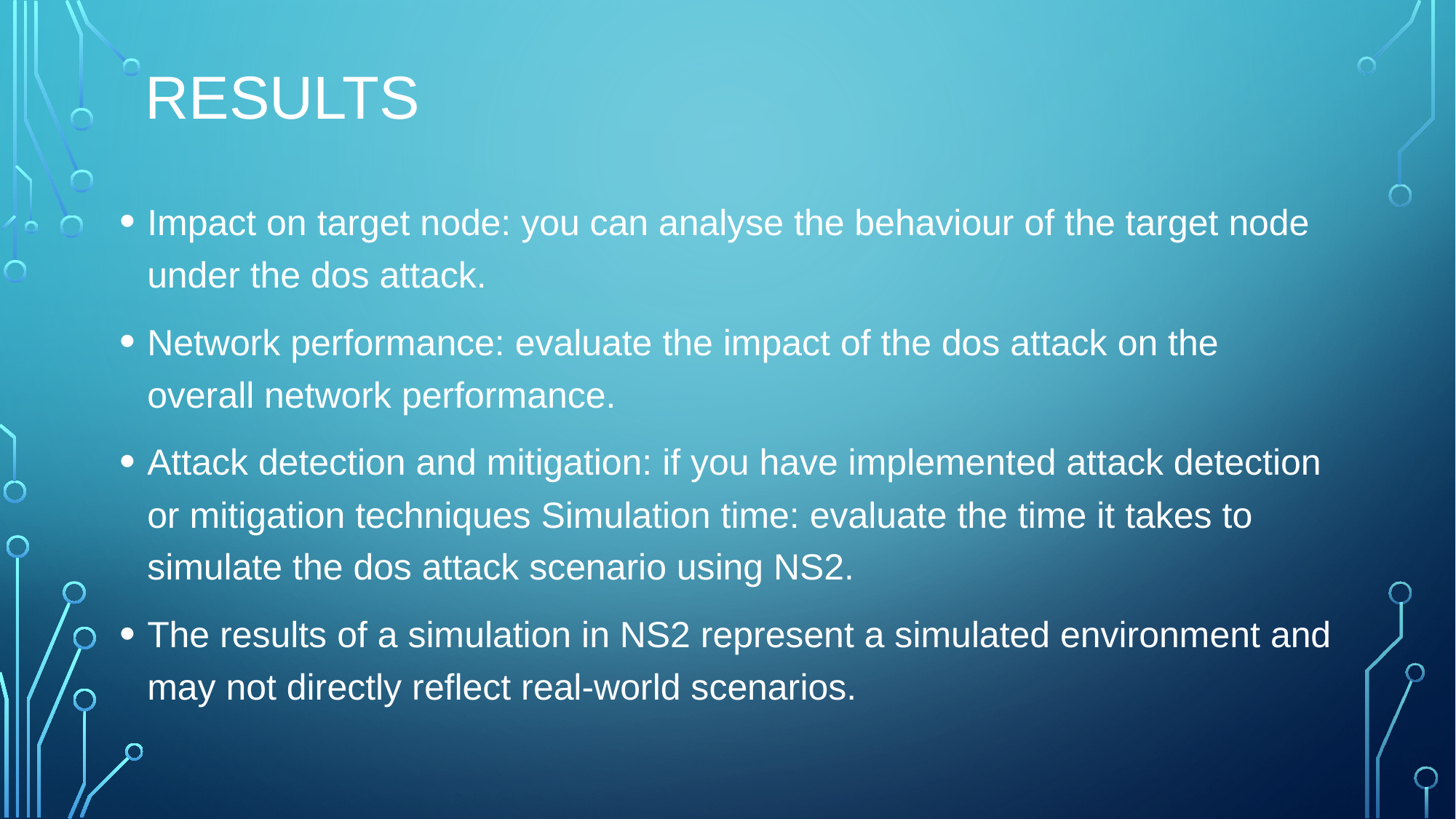

# results
Impact on target node: you can analyse the behaviour of the target node under the dos attack.
Network performance: evaluate the impact of the dos attack on the overall network performance.
Attack detection and mitigation: if you have implemented attack detection or mitigation techniques Simulation time: evaluate the time it takes to simulate the dos attack scenario using NS2.
The results of a simulation in NS2 represent a simulated environment and may not directly reflect real-world scenarios.